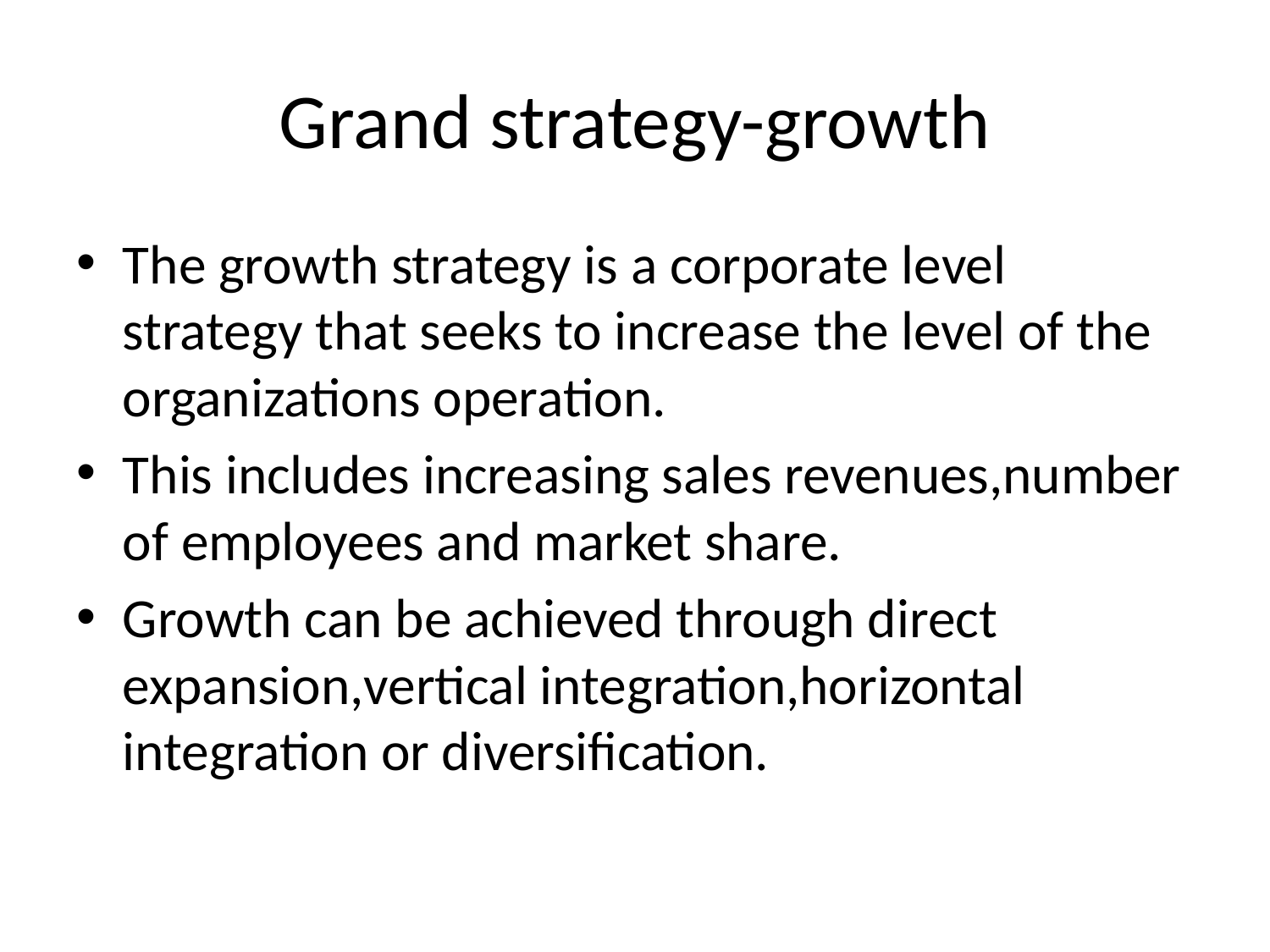

# Grand strategy-growth
The growth strategy is a corporate level strategy that seeks to increase the level of the organizations operation.
This includes increasing sales revenues,number of employees and market share.
Growth can be achieved through direct  expansion,vertical integration,horizontal integration or diversification.